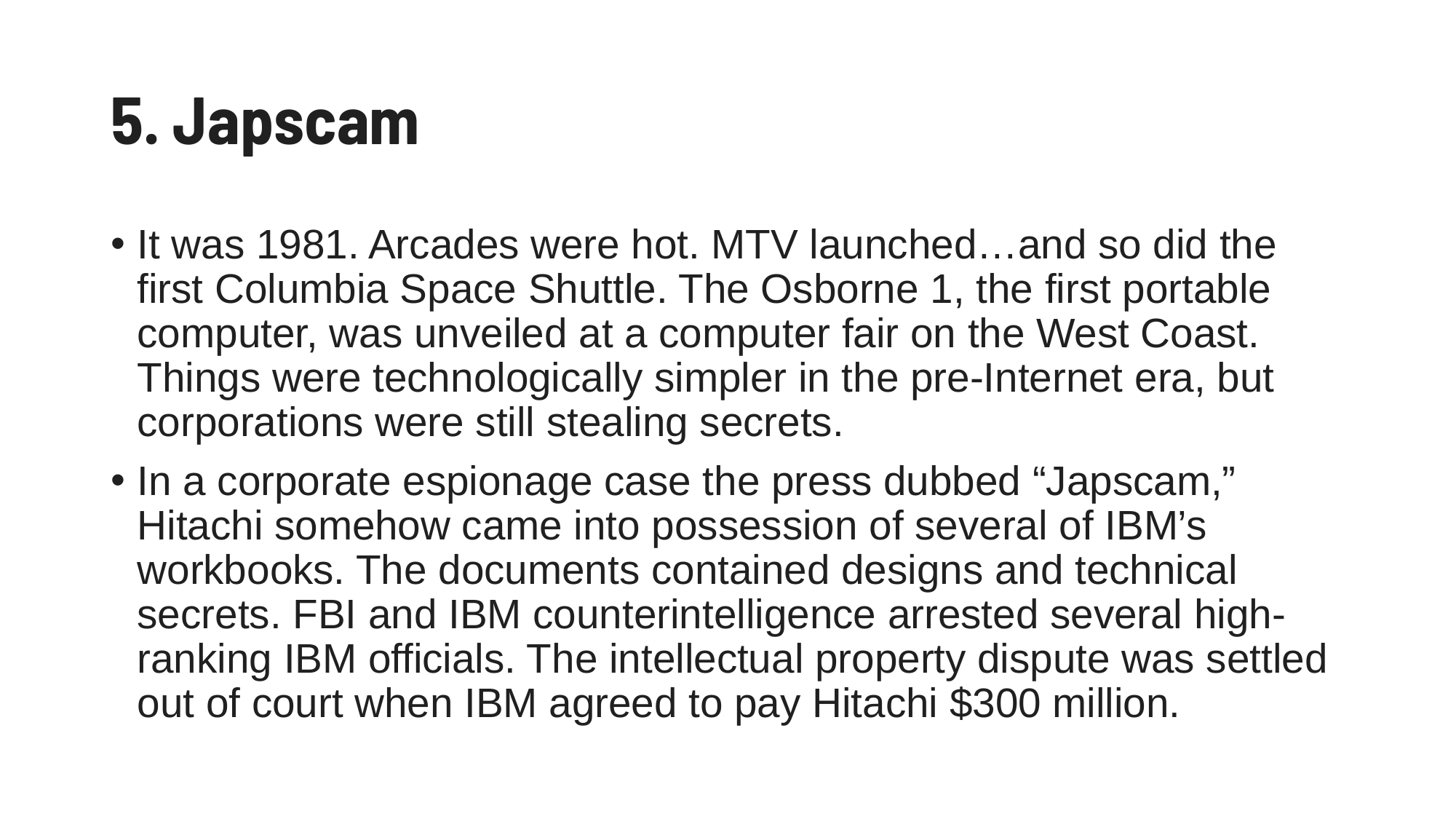

# 5. Japscam
It was 1981. Arcades were hot. MTV launched…and so did the first Columbia Space Shuttle. The Osborne 1, the first portable computer, was unveiled at a computer fair on the West Coast. Things were technologically simpler in the pre-Internet era, but corporations were still stealing secrets.
In a corporate espionage case the press dubbed “Japscam,” Hitachi somehow came into possession of several of IBM’s workbooks. The documents contained designs and technical secrets. FBI and IBM counterintelligence arrested several high-ranking IBM officials. The intellectual property dispute was settled out of court when IBM agreed to pay Hitachi $300 million.